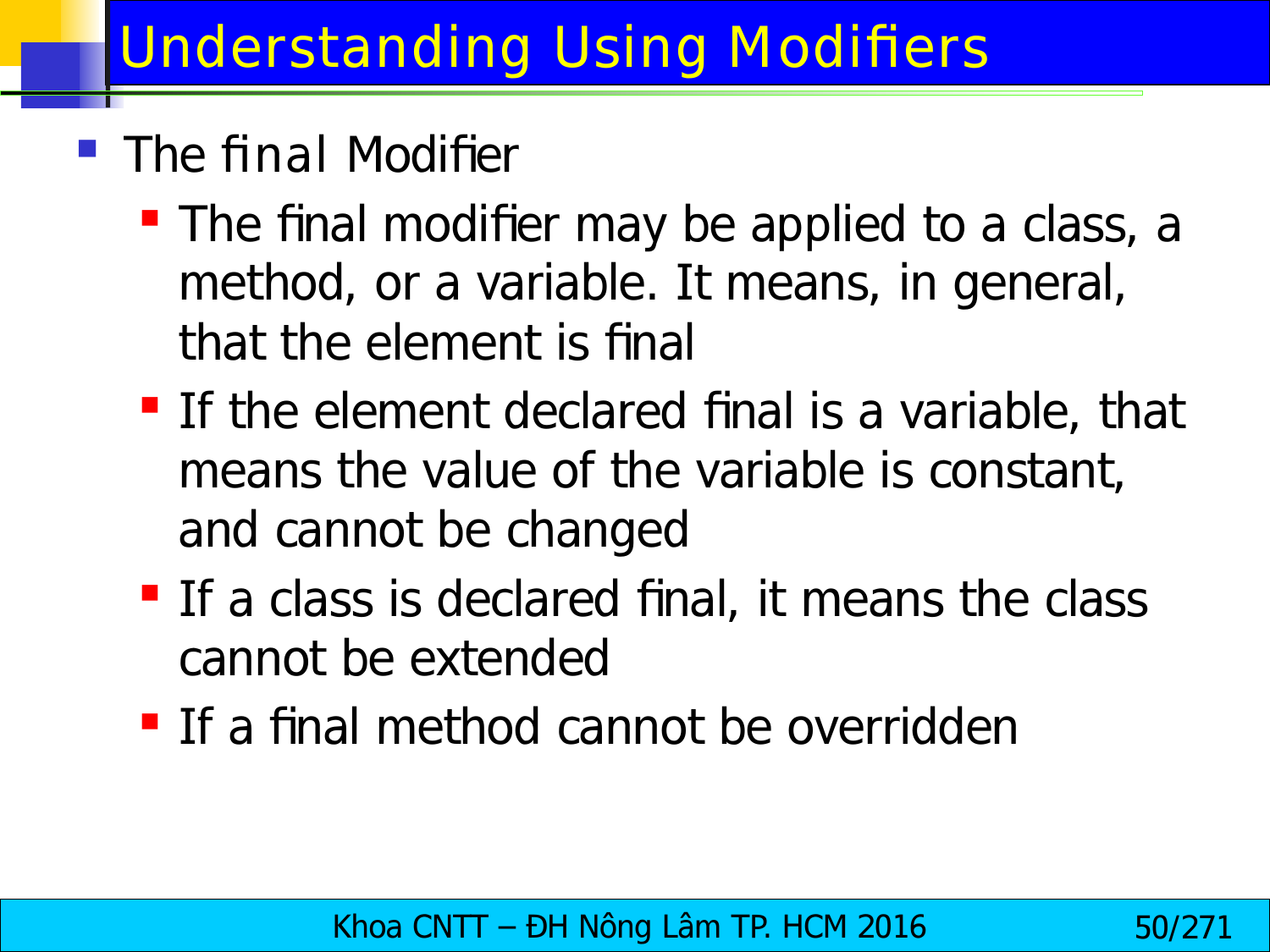

# Understanding Using Modifiers
The final Modifier
The final modifier may be applied to a class, a method, or a variable. It means, in general, that the element is final
If the element declared final is a variable, that means the value of the variable is constant, and cannot be changed
If a class is declared final, it means the class cannot be extended
If a final method cannot be overridden